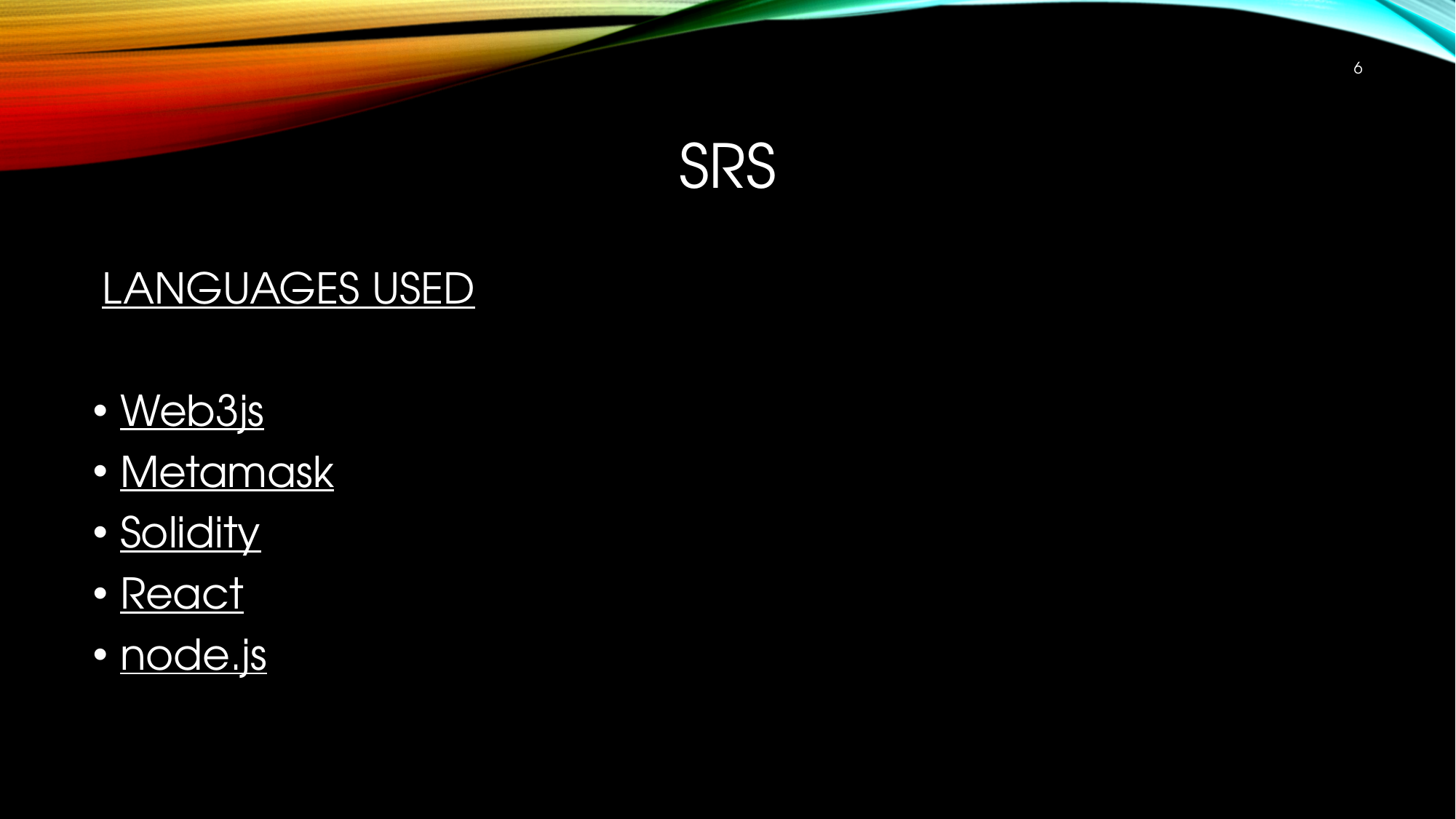

6
# SRS
 LANGUAGES USED

Web3js
Metamask
Solidity
React
node.js